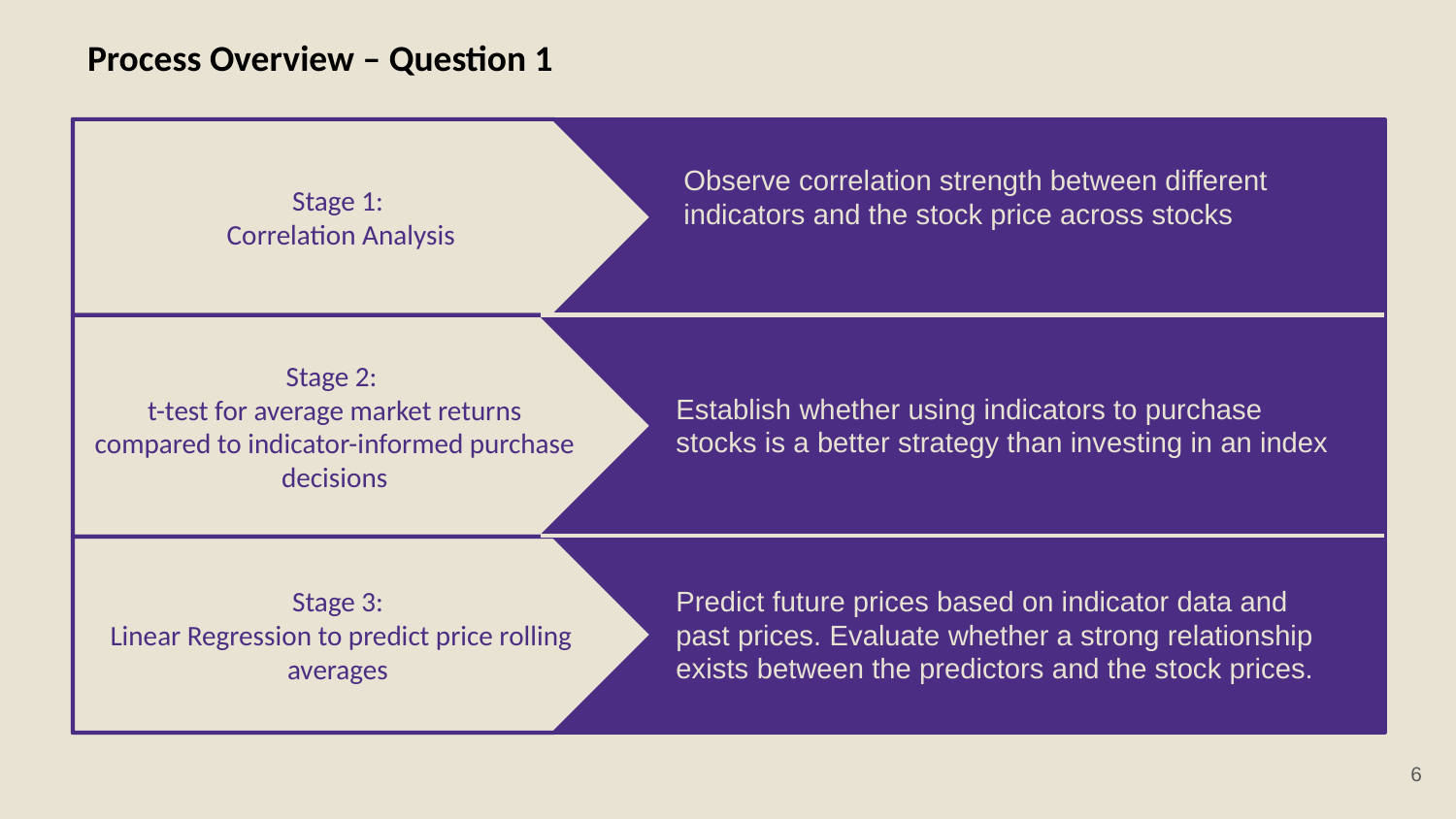

Process Overview – Question 1

Stage 1:
 Correlation Analysis
Observe correlation strength between different indicators and the stock price across stocks
Stage 2:
t-test for average market returns compared to indicator-informed purchase decisions
Establish whether using indicators to purchase stocks is a better strategy than investing in an index
Stage 3:
 Linear Regression to predict price rolling averages
Predict future prices based on indicator data and past prices. Evaluate whether a strong relationship exists between the predictors and the stock prices.
6